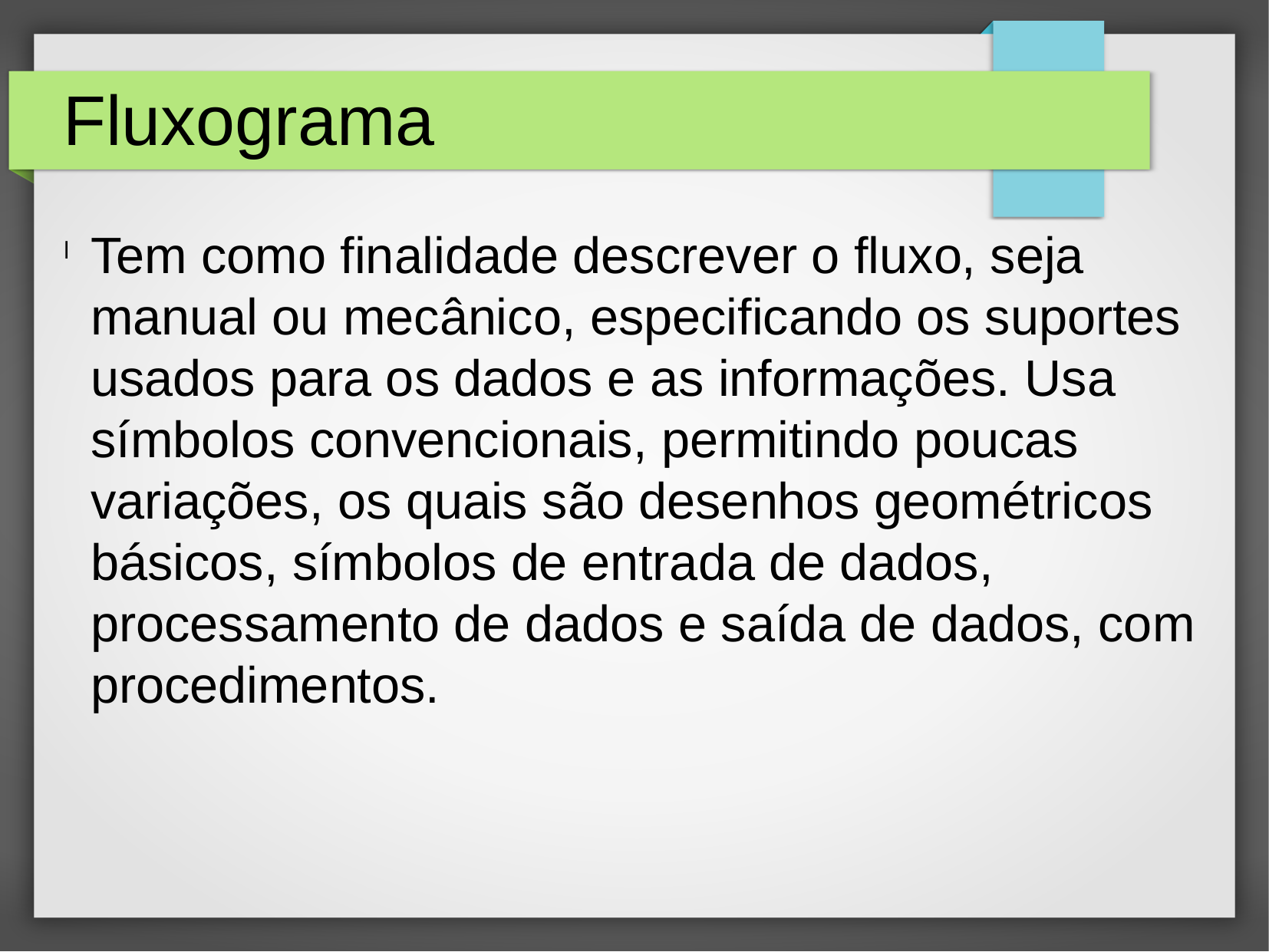

Fluxograma
Tem como finalidade descrever o fluxo, seja manual ou mecânico, especificando os suportes usados para os dados e as informações. Usa símbolos convencionais, permitindo poucas variações, os quais são desenhos geométricos básicos, símbolos de entrada de dados, processamento de dados e saída de dados, com procedimentos.